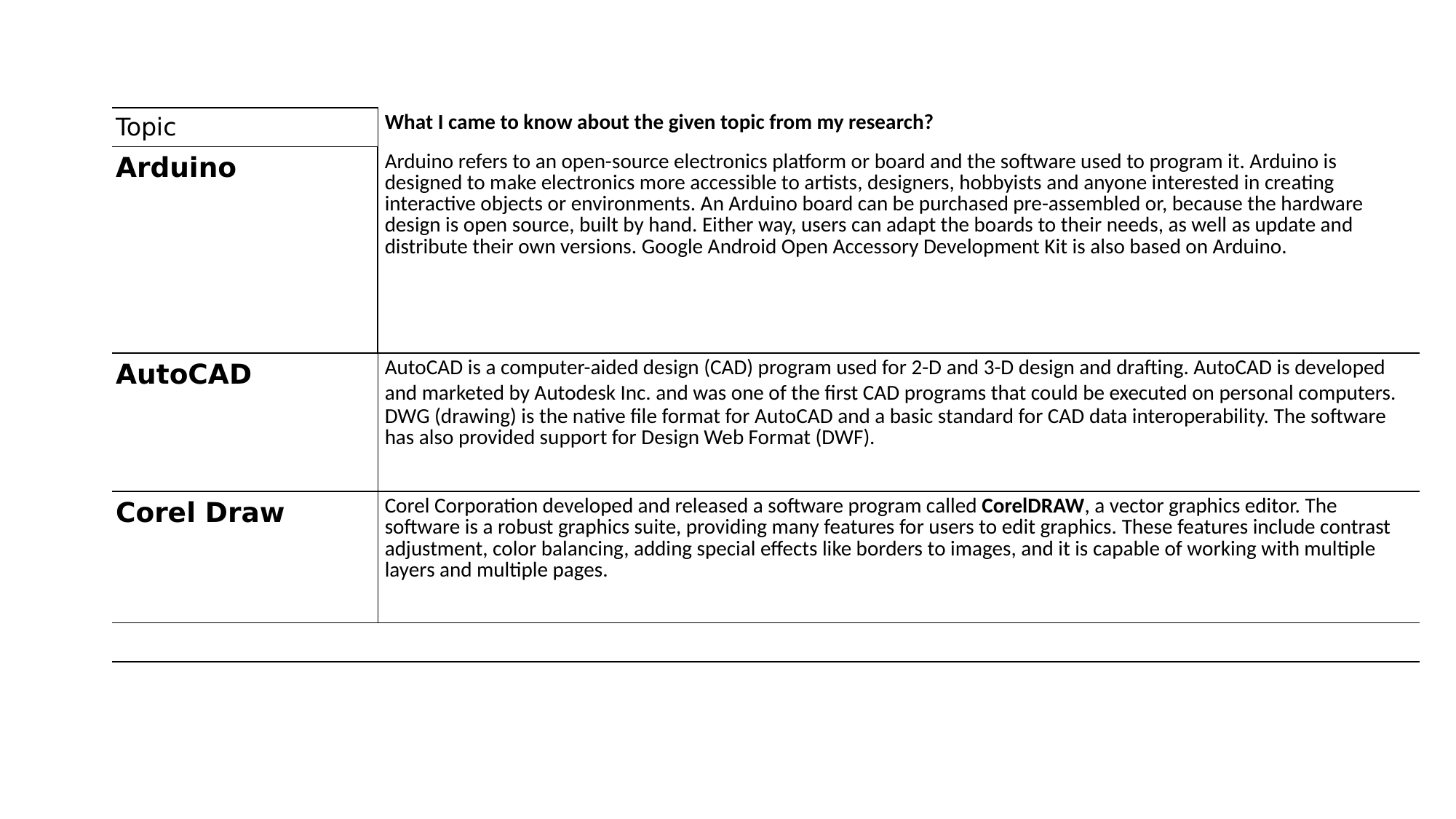

| Topic | What I came to know about the given topic from my research? |
| --- | --- |
| Arduino | Arduino refers to an open-source electronics platform or board and the software used to program it. Arduino is designed to make electronics more accessible to artists, designers, hobbyists and anyone interested in creating interactive objects or environments. An Arduino board can be purchased pre-assembled or, because the hardware design is open source, built by hand. Either way, users can adapt the boards to their needs, as well as update and distribute their own versions. Google Android Open Accessory Development Kit is also based on Arduino. |
| AutoCAD | AutoCAD is a computer-aided design (CAD) program used for 2-D and 3-D design and drafting. AutoCAD is developed and marketed by Autodesk Inc. and was one of the first CAD programs that could be executed on personal computers. DWG (drawing) is the native file format for AutoCAD and a basic standard for CAD data interoperability. The software has also provided support for Design Web Format (DWF). |
| Corel Draw | Corel Corporation developed and released a software program called CorelDRAW, a vector graphics editor. The software is a robust graphics suite, providing many features for users to edit graphics. These features include contrast adjustment, color balancing, adding special effects like borders to images, and it is capable of working with multiple layers and multiple pages. |
|  |  |